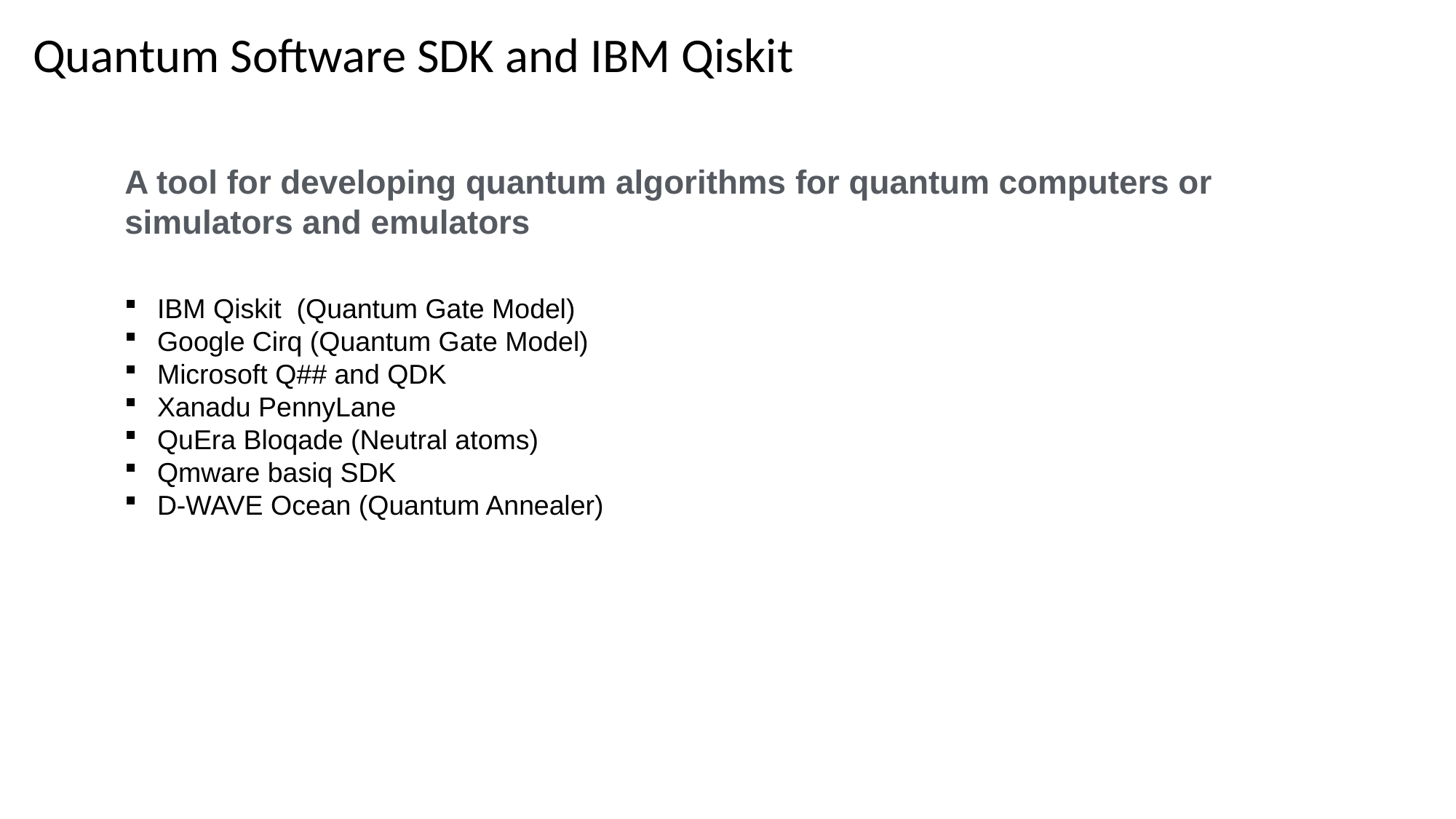

# Quantum Software SDK and IBM Qiskit
A tool for developing quantum algorithms for quantum computers or simulators and emulators
IBM Qiskit  (Quantum Gate Model)
Google Cirq (Quantum Gate Model)
Microsoft Q## and QDK
Xanadu PennyLane
QuEra Bloqade (Neutral atoms)
Qmware basiq SDK
D-WAVE Ocean (Quantum Annealer)